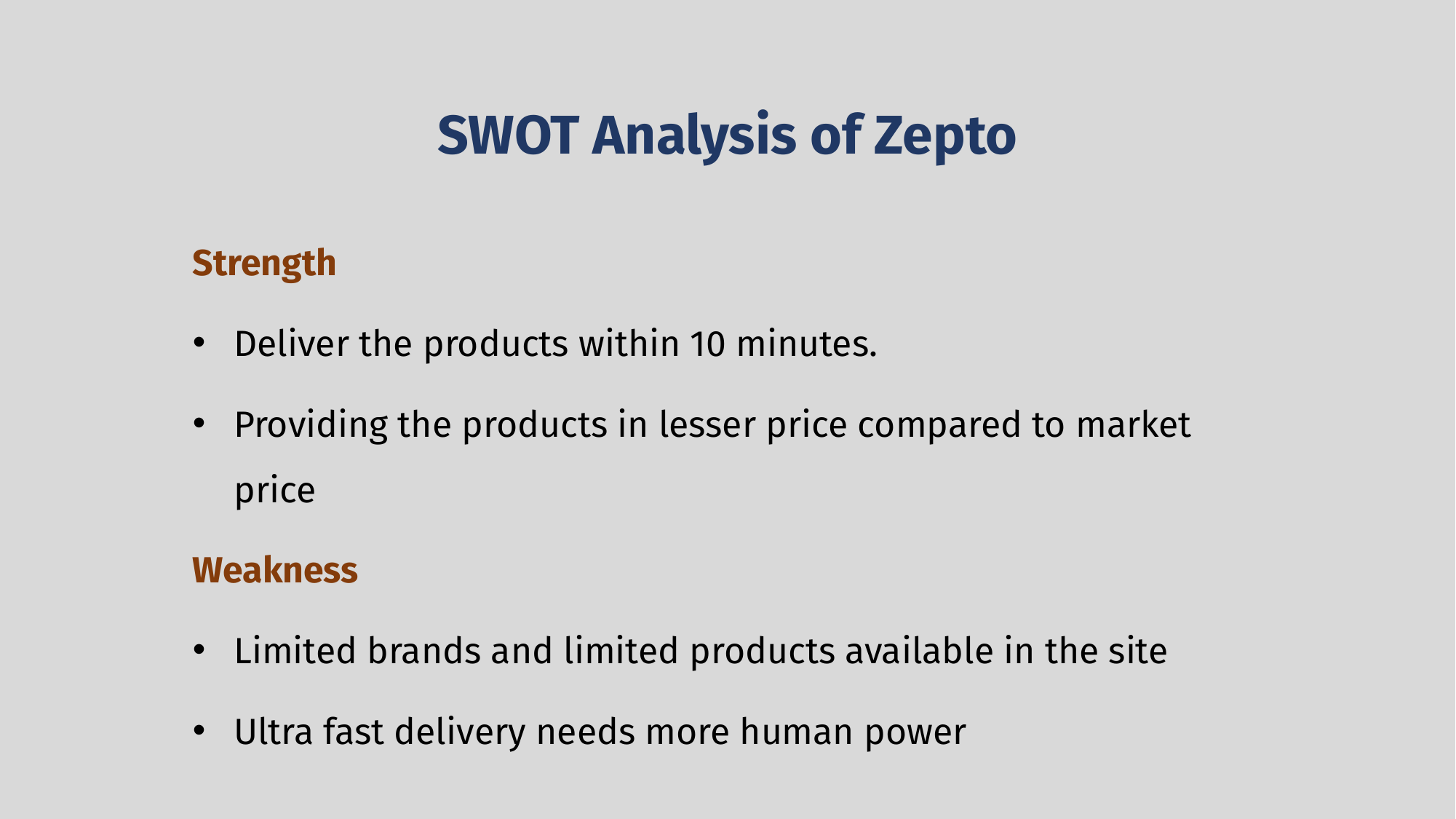

# SWOT Analysis of Zepto
Strength
Deliver the products within 10 minutes.
Providing the products in lesser price compared to market price
Weakness
Limited brands and limited products available in the site
Ultra fast delivery needs more human power